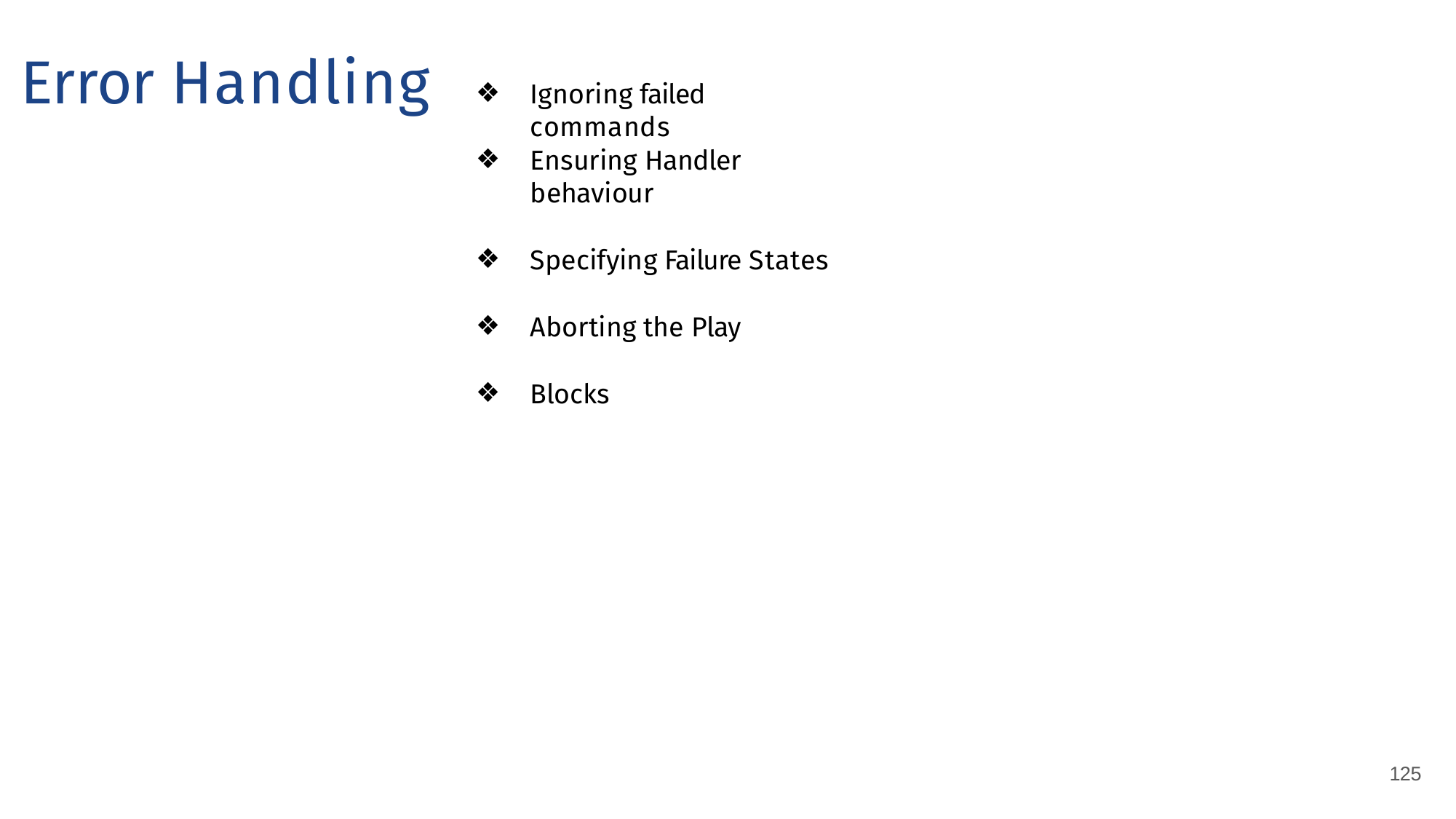

# Error Handling
Ignoring failed commands
Ensuring Handler behaviour

Specifying Failure States

Aborting the Play

Blocks
125